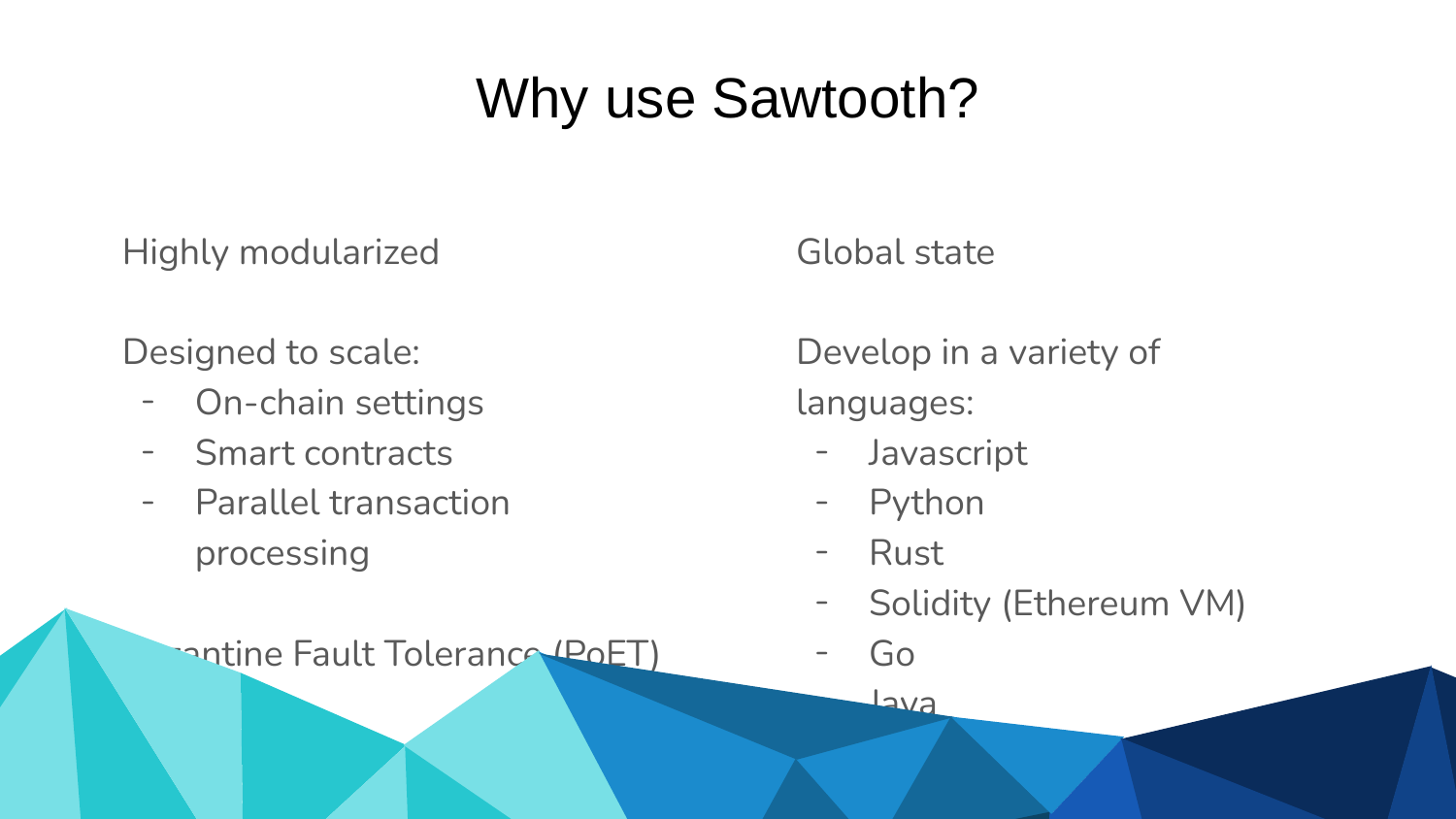

# Why use Sawtooth?
Highly modularized

Designed to scale:
On-chain settings
Smart contracts
Parallel transaction processing

Byzantine Fault Tolerance (PoET)

Global state

Develop in a variety of languages:
Javascript
Python
Rust
Solidity (Ethereum VM)
Go
Java